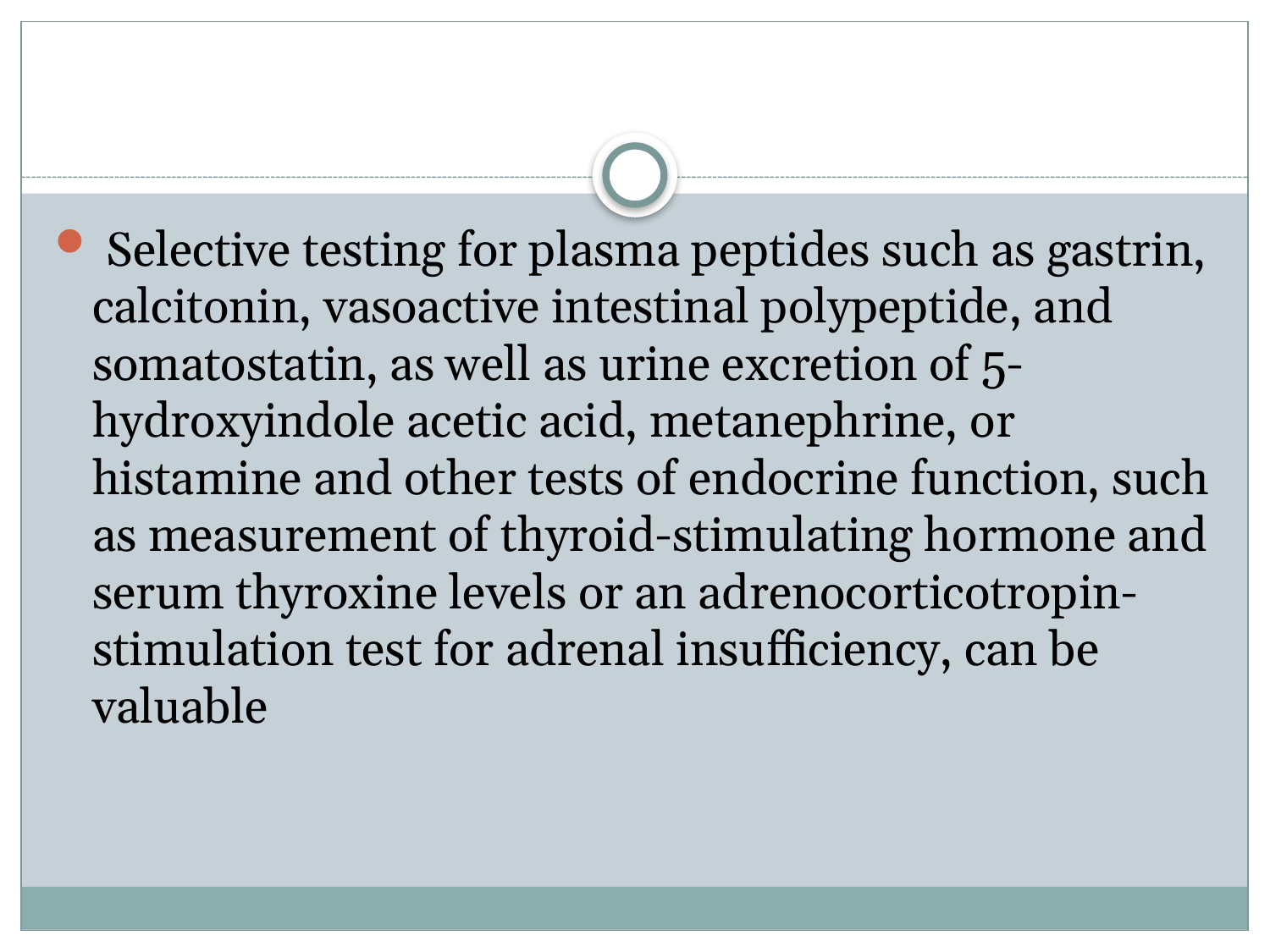

#
 Selective testing for plasma peptides such as gastrin, calcitonin, vasoactive intestinal polypeptide, and somatostatin, as well as urine excretion of 5-hydroxyindole acetic acid, metanephrine, or histamine and other tests of endocrine function, such as measurement of thyroid-stimulating hormone and serum thyroxine levels or an adrenocorticotropin-stimulation test for adrenal insufficiency, can be valuable